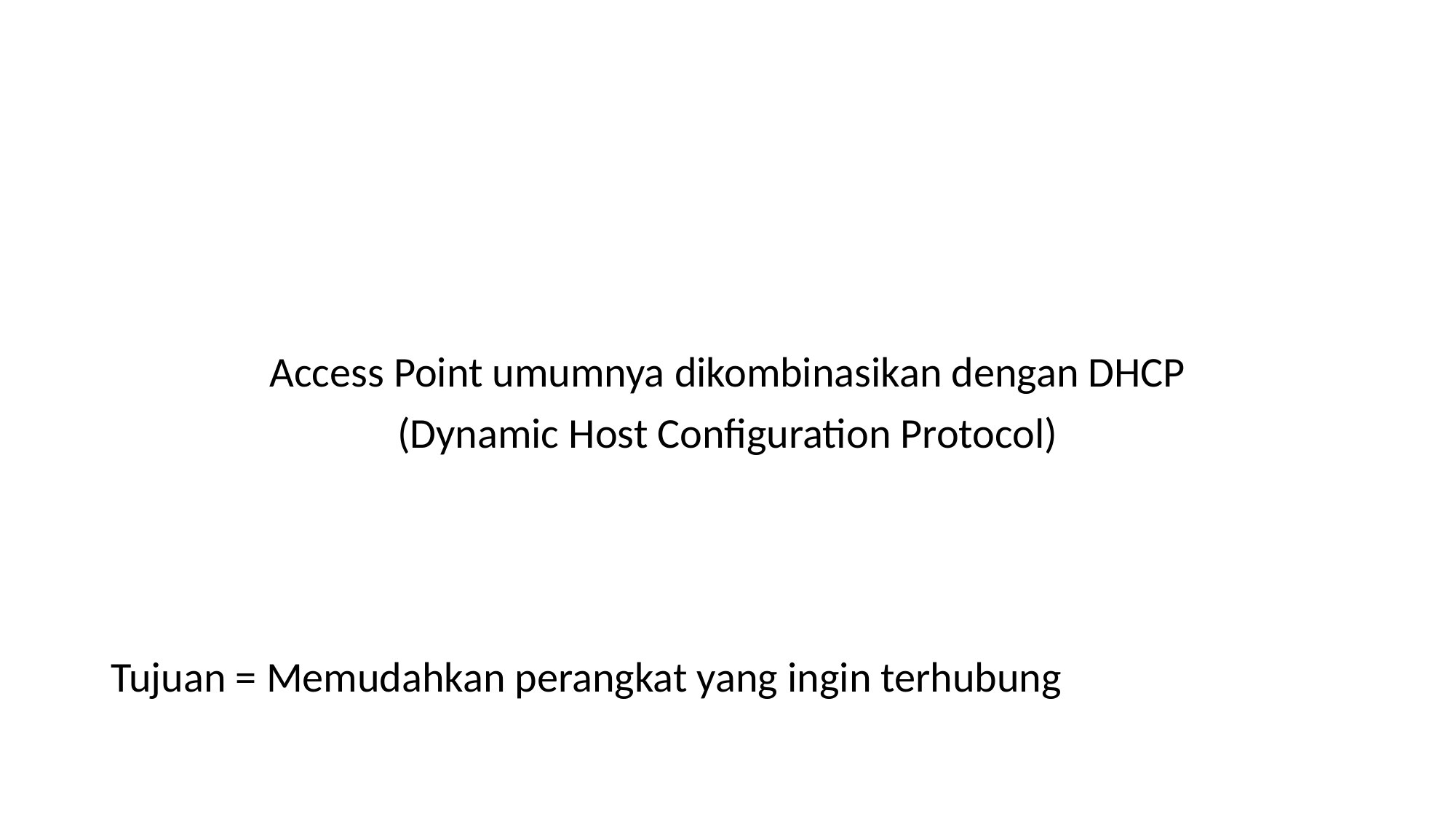

#

Access Point umumnya dikombinasikan dengan DHCP
(Dynamic Host Configuration Protocol)

Tujuan = Memudahkan perangkat yang ingin terhubung